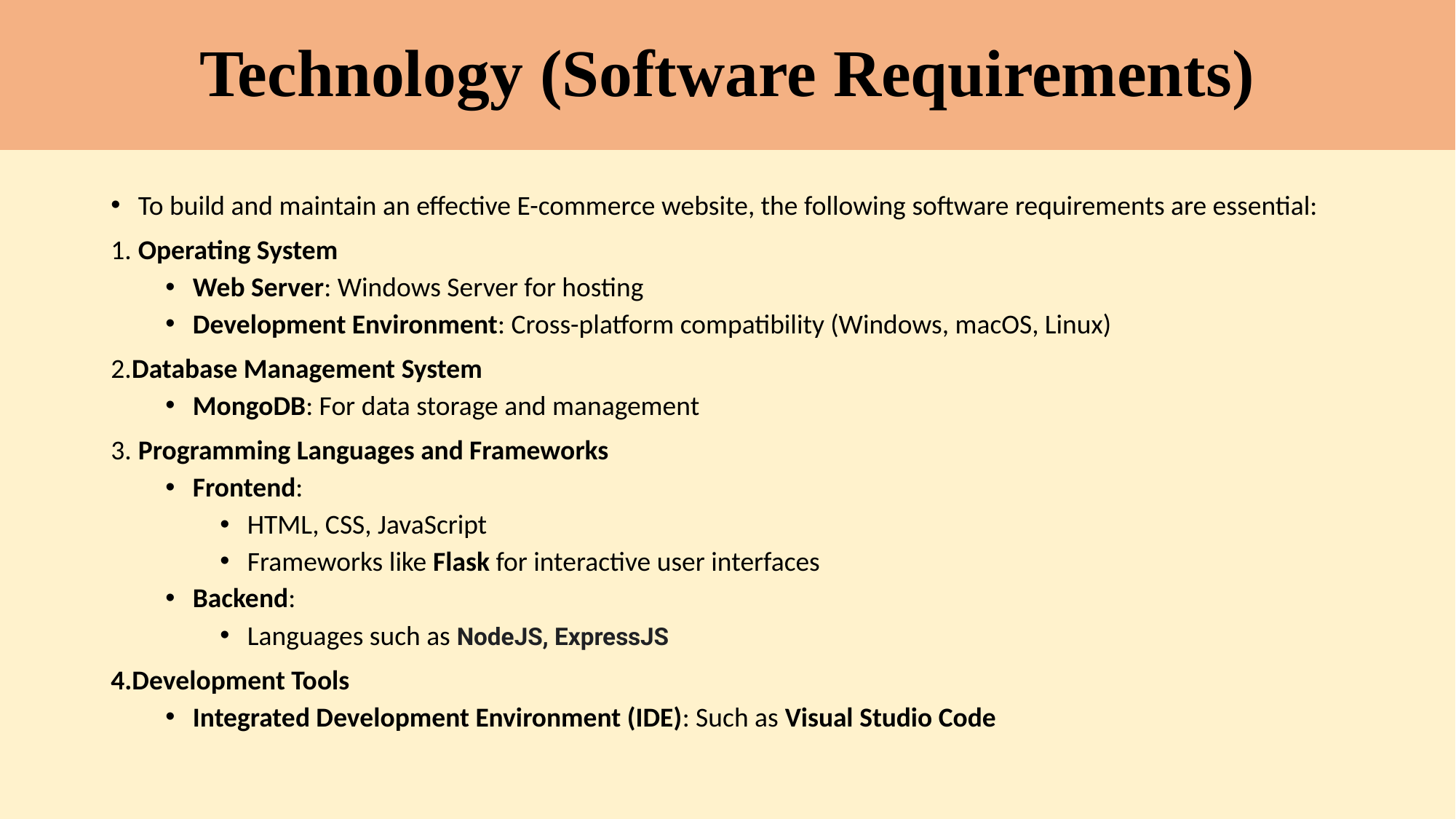

# Technology (Software Requirements)
To build and maintain an effective E-commerce website, the following software requirements are essential:
1.	Operating System
Web Server: Windows Server for hosting
Development Environment: Cross-platform compatibility (Windows, macOS, Linux)
2.Database Management System
MongoDB: For data storage and management
3.	Programming Languages and Frameworks
Frontend:
HTML, CSS, JavaScript
Frameworks like Flask for interactive user interfaces
Backend:
Languages such as NodeJS, ExpressJS
4.Development Tools
Integrated Development Environment (IDE): Such as Visual Studio Code